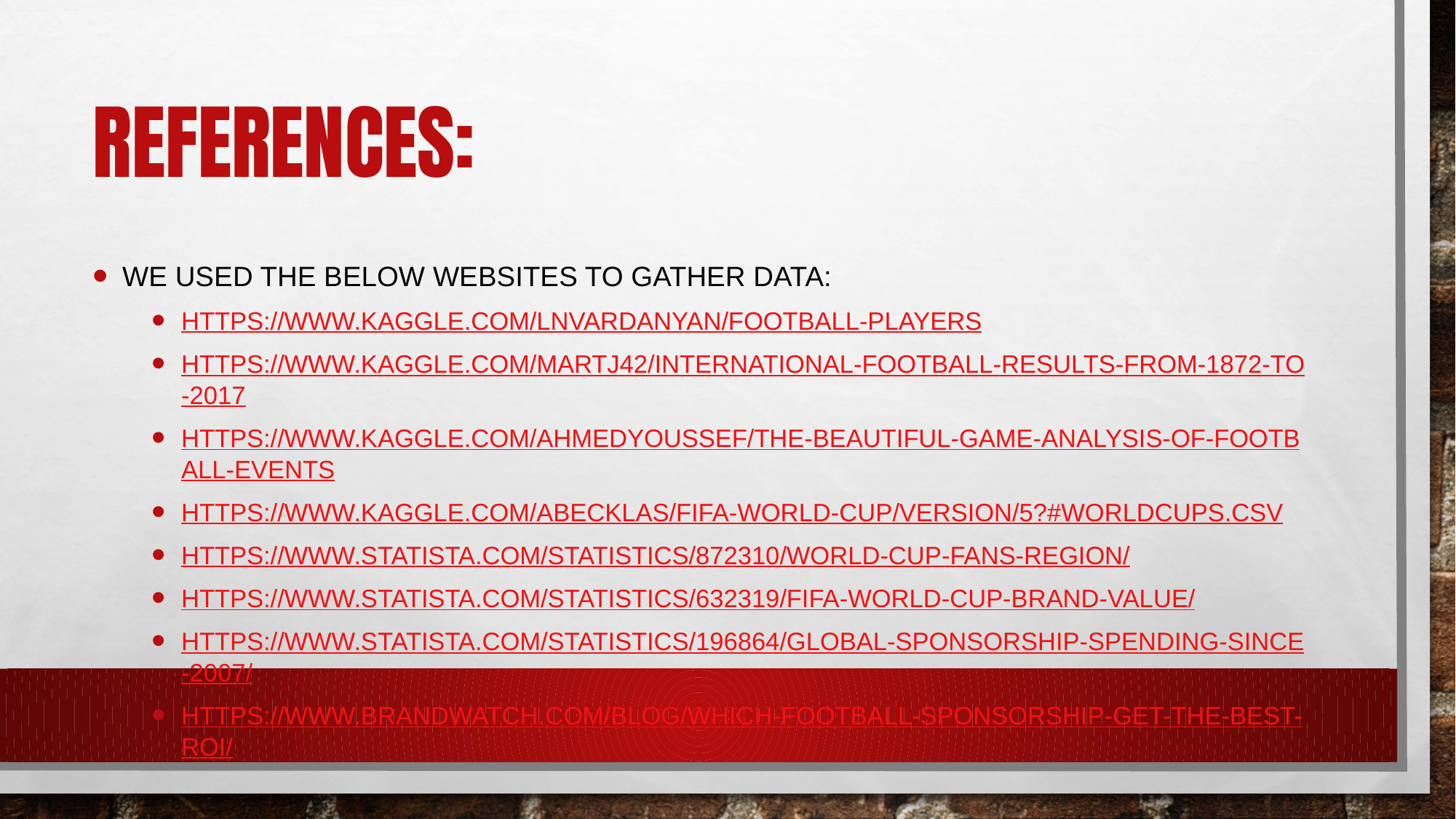

# References:
We used the below websites to gather data:
https://www.kaggle.com/lnvardanyan/football-players
https://www.kaggle.com/martj42/international-football-results-from-1872-to-2017
https://www.kaggle.com/ahmedyoussef/the-beautiful-game-analysis-of-football-events
https://www.kaggle.com/abecklas/fifa-world-cup/version/5?#WorldCups.csv
https://www.statista.com/statistics/872310/world-cup-fans-region/
https://www.statista.com/statistics/632319/fifa-world-cup-brand-value/
https://www.statista.com/statistics/196864/global-sponsorship-spending-since-2007/
https://www.brandwatch.com/blog/which-football-sponsorship-get-the-best-roi/